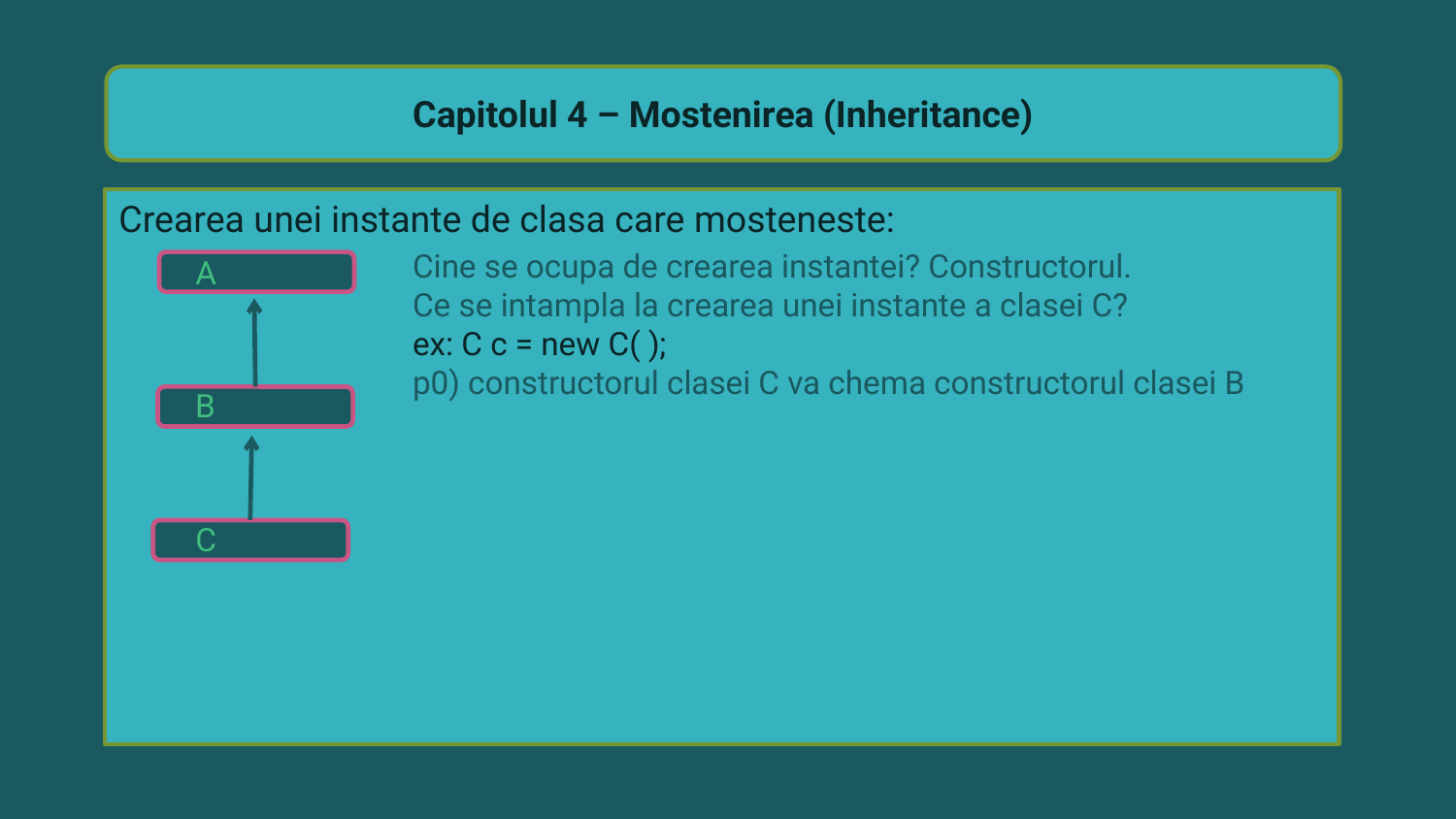

Capitolul 4 – Mostenirea (Inheritance)
Crearea unei instante de clasa care mosteneste:

Cine se ocupa de crearea instantei? Constructorul.
Ce se intampla la crearea unei instante a clasei C?
ex: C c = new C( );
p0) constructorul clasei C va chema constructorul clasei B
A

B

C